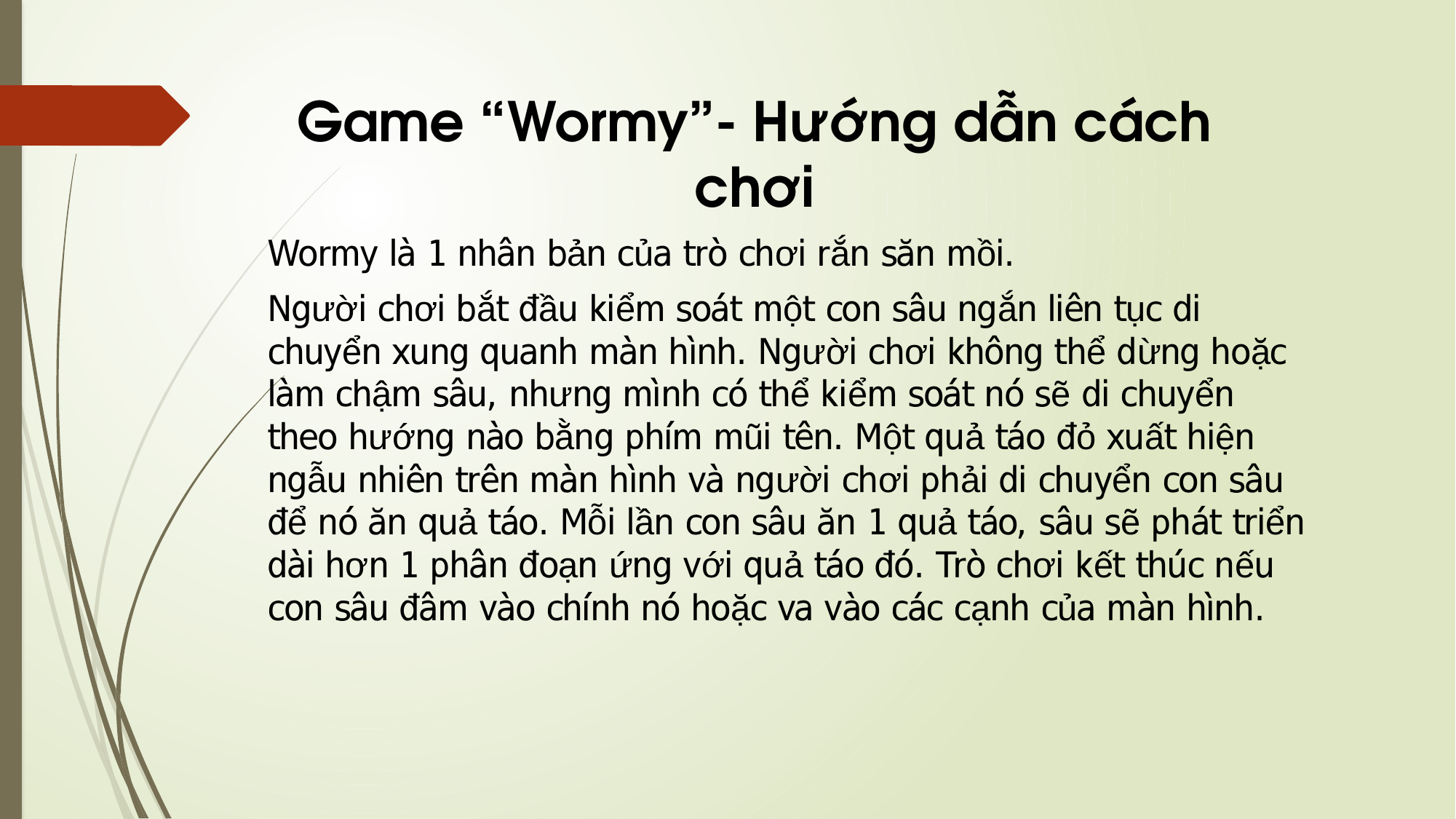

Game “Wormy”- Hướng dẫn cách chơi
Wormy là 1 nhân bản của trò chơi rắn săn mồi.
Người chơi bắt đầu kiểm soát một con sâu ngắn liên tục di chuyển xung quanh màn hình. Người chơi không thể dừng hoặc làm chậm sâu, nhưng mình có thể kiểm soát nó sẽ di chuyển theo hướng nào bằng phím mũi tên. Một quả táo đỏ xuất hiện ngẫu nhiên trên màn hình và người chơi phải di chuyển con sâu để nó ăn quả táo. Mỗi lần con sâu ăn 1 quả táo, sâu sẽ phát triển dài hơn 1 phân đoạn ứng với quả táo đó. Trò chơi kết thúc nếu con sâu đâm vào chính nó hoặc va vào các cạnh của màn hình.